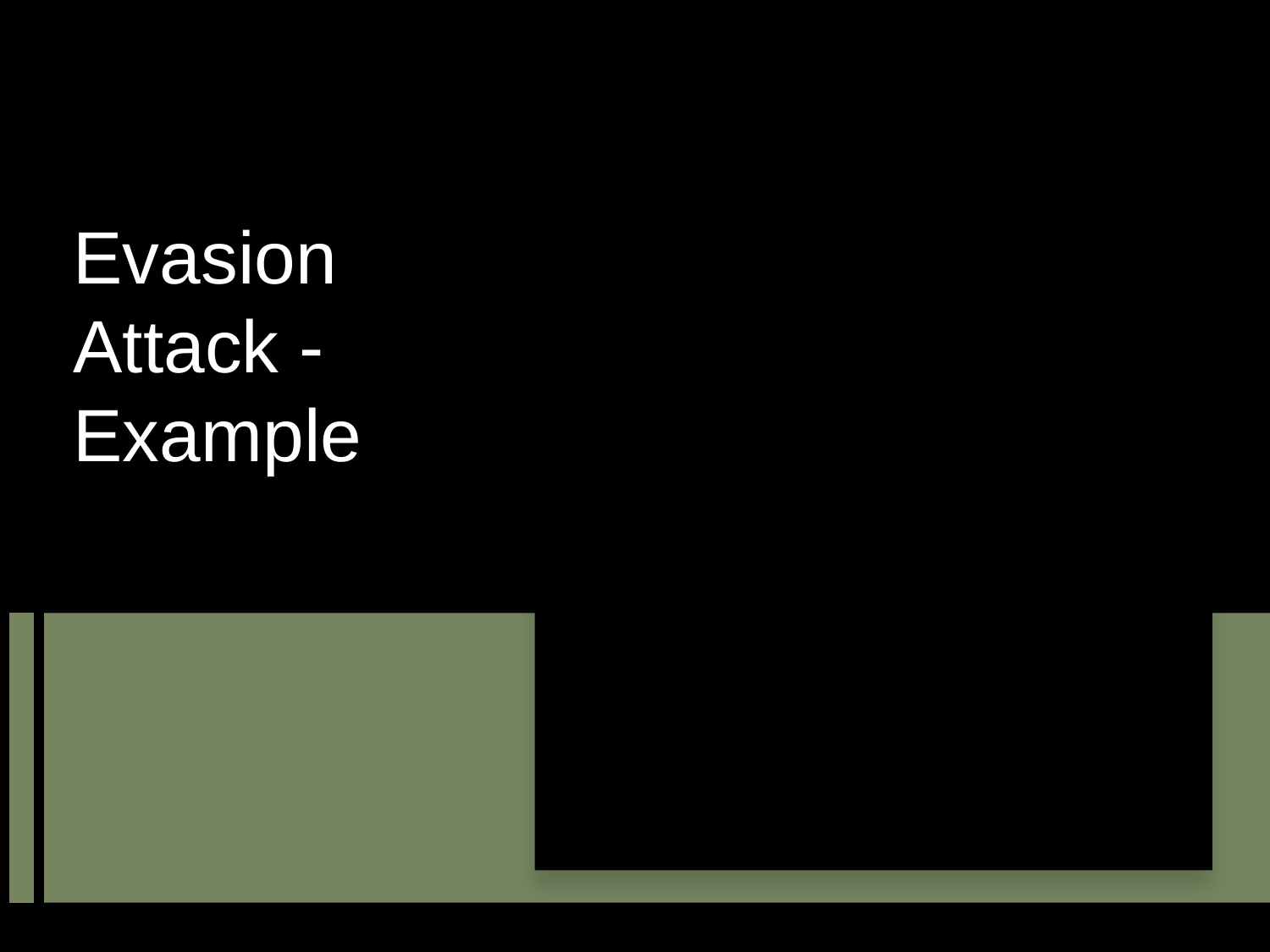

Network Evasion: Fragmenting packets to evade detection by IDS, or using protocol-level tricks to bypass firewalls.

Image Evasion: Creating "adversarial examples" that are indistinguishable to humans but cause a machine learning model to misclassify them, potentially allowing attackers to bypass image classification systems.

Intrusion Detection System Evasion: Modifying network attacks to evade detection by IDS, for example, by using packet fragmenting or other techniques.
# Evasion Attack - Example